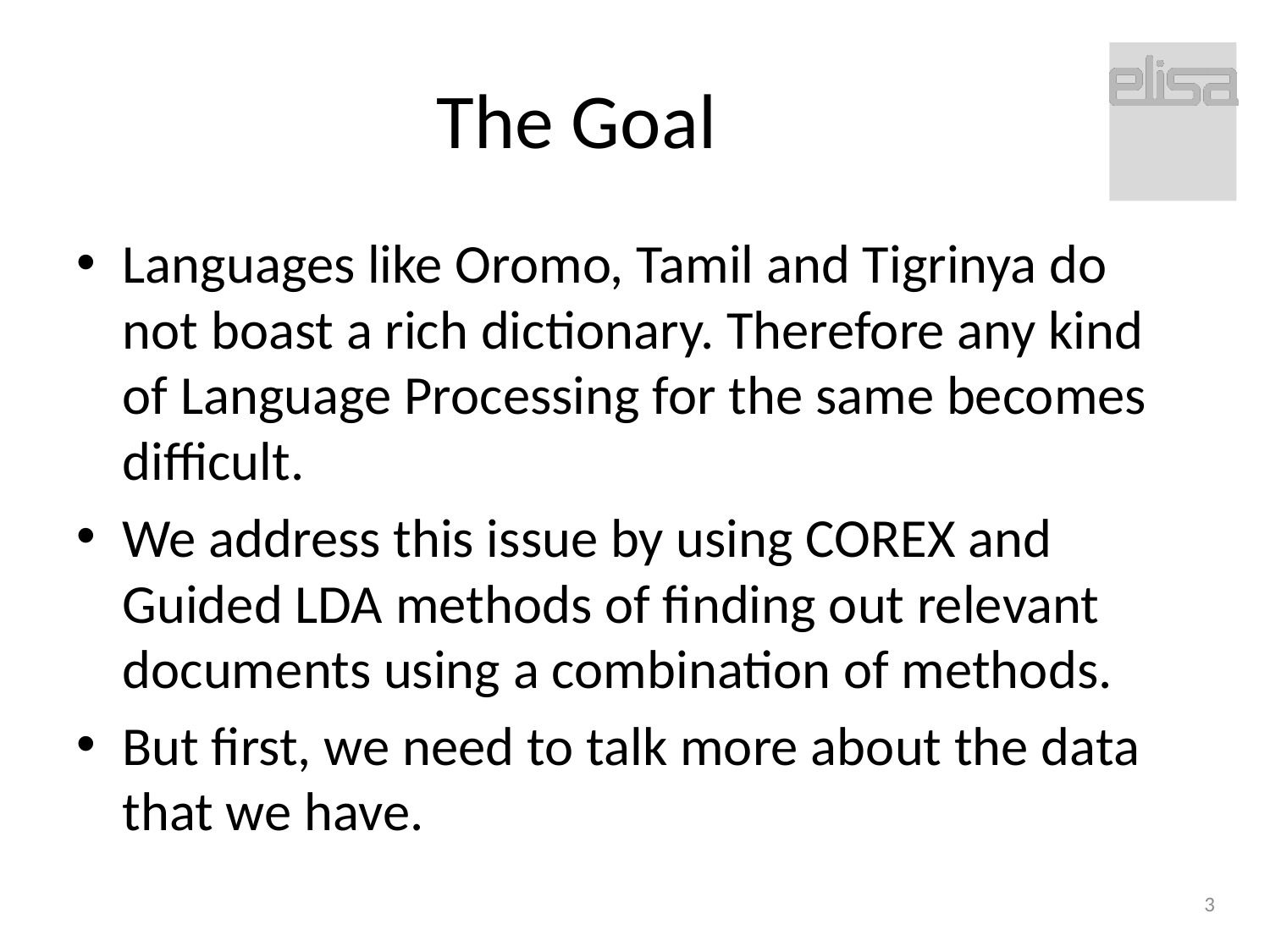

# The Goal
Languages like Oromo, Tamil and Tigrinya do not boast a rich dictionary. Therefore any kind of Language Processing for the same becomes difficult.
We address this issue by using COREX and Guided LDA methods of finding out relevant documents using a combination of methods.
But first, we need to talk more about the data that we have.
3